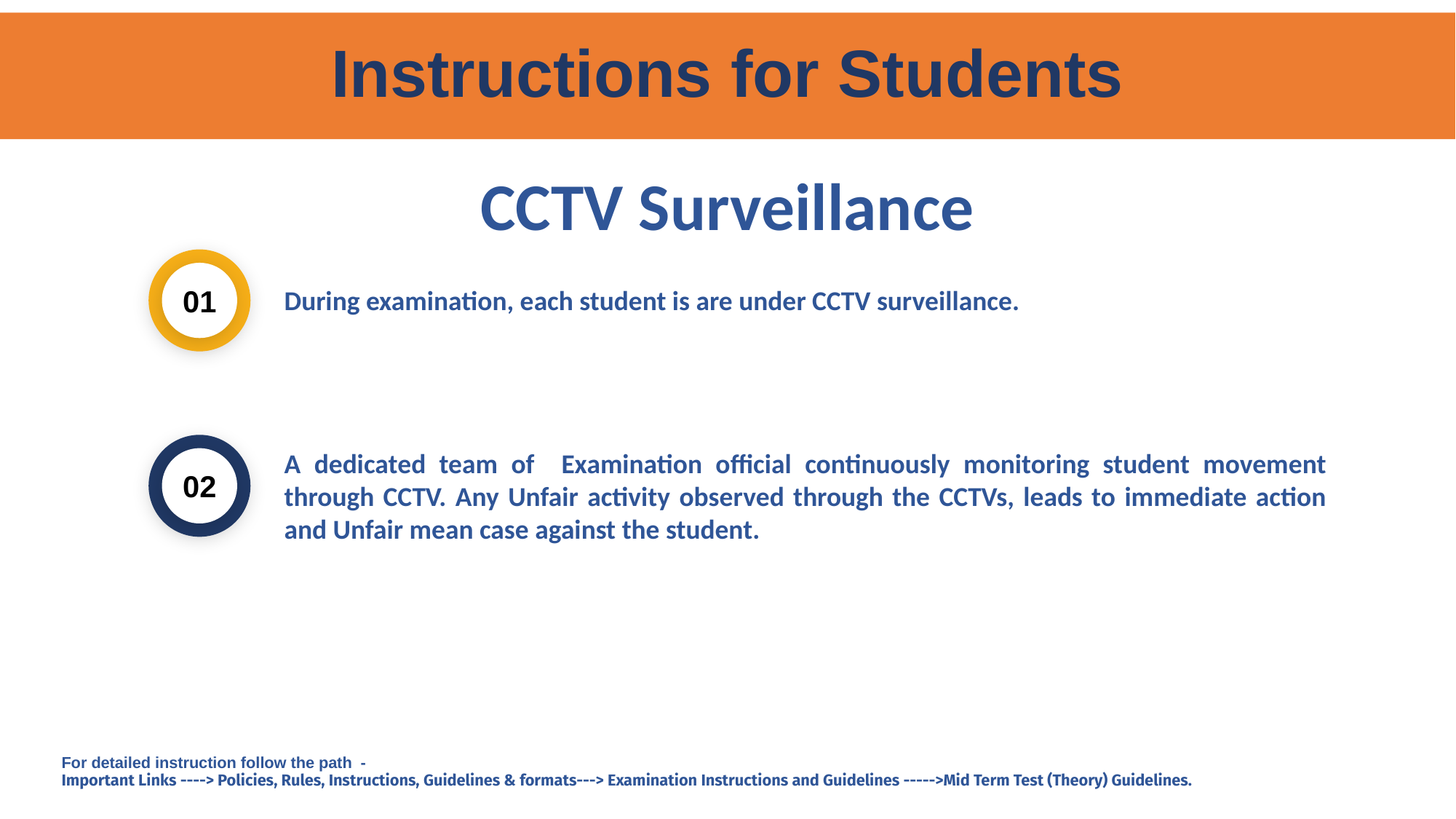

Instructions for Students
CCTV Surveillance

01
During examination, each student is are under CCTV surveillance.

A dedicated team of  Examination official continuously monitoring student movement through CCTV. Any Unfair activity observed through the CCTVs, leads to immediate action and Unfair mean case against the student.
02
For detailed instruction follow the path  -
Important Links ----> Policies, Rules, Instructions, Guidelines & formats---> Examination Instructions and Guidelines ----->Mid Term Test (Theory) Guidelines.